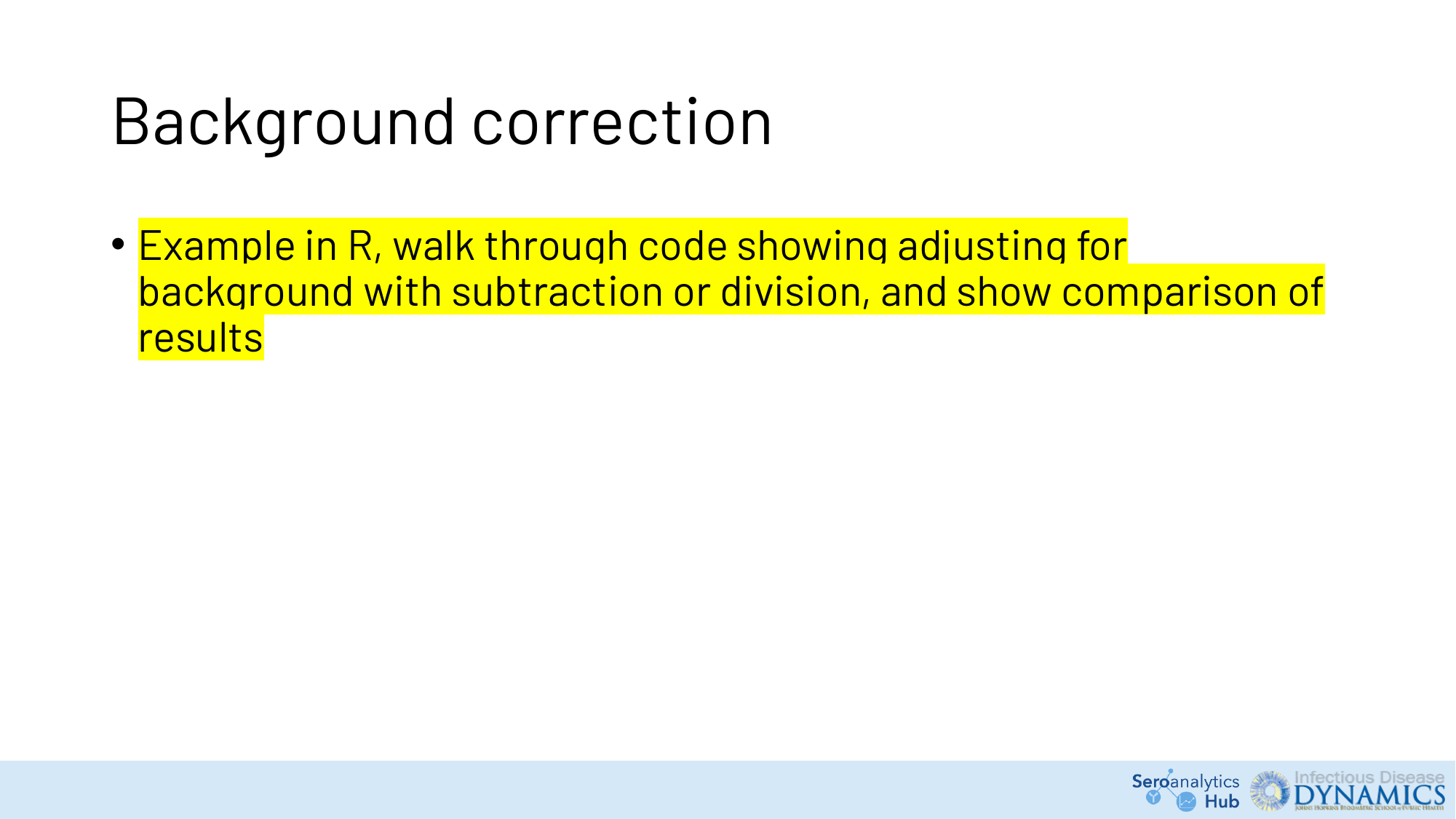

# Background correction
Example in R, walk through code showing adjusting for background with subtraction or division, and show comparison of results